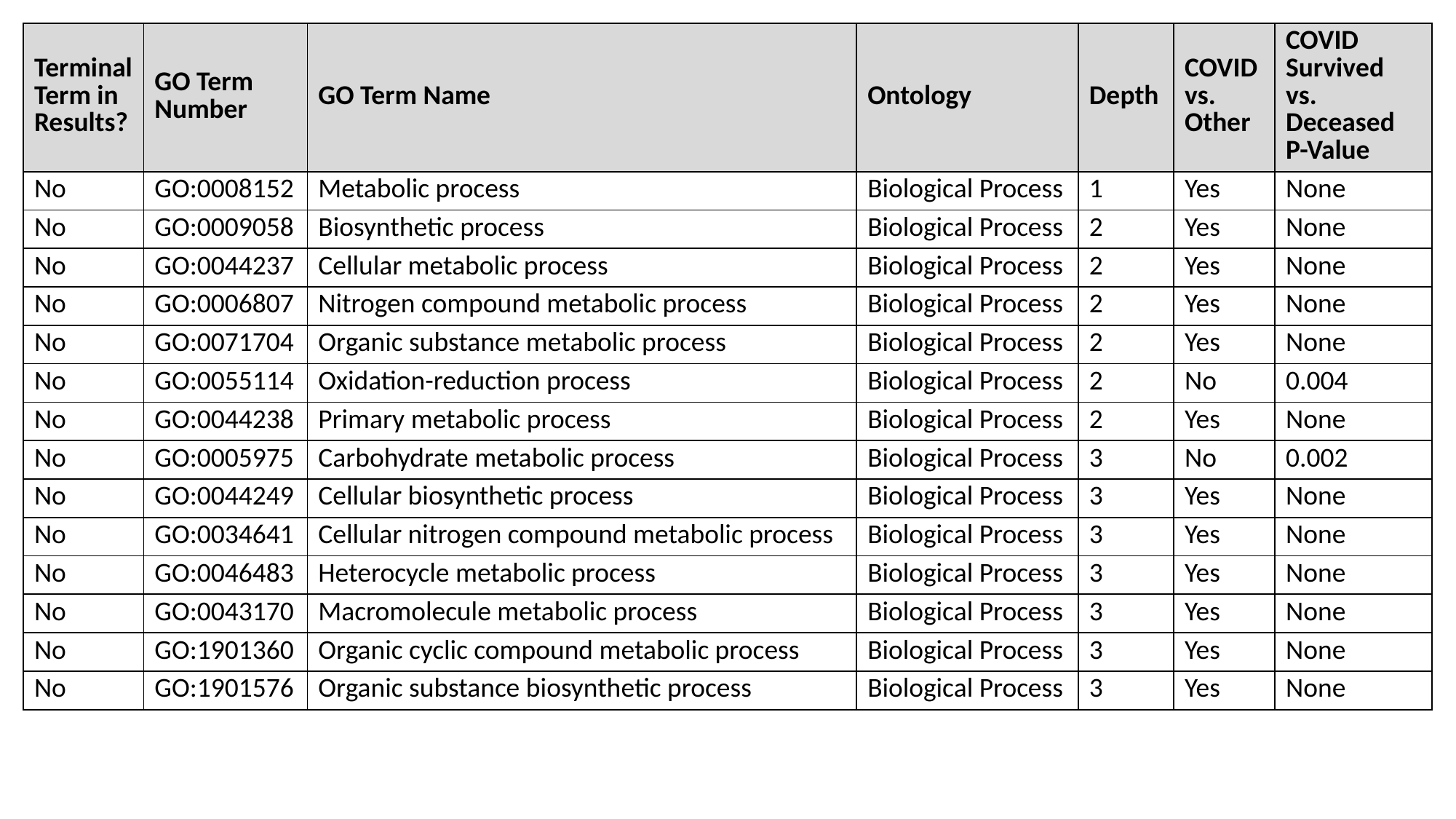

| Terminal Term in Results? | GO Term Number | GO Term Name | Ontology | Depth | COVID vs. Other | COVID Survived vs. Deceased P-Value |
| --- | --- | --- | --- | --- | --- | --- |
| No | GO:0008152 | Metabolic process | Biological Process | 1 | Yes | None |
| No | GO:0009058 | Biosynthetic process | Biological Process | 2 | Yes | None |
| No | GO:0044237 | Cellular metabolic process | Biological Process | 2 | Yes | None |
| No | GO:0006807 | Nitrogen compound metabolic process | Biological Process | 2 | Yes | None |
| No | GO:0071704 | Organic substance metabolic process | Biological Process | 2 | Yes | None |
| No | GO:0055114 | Oxidation-reduction process | Biological Process | 2 | No | 0.004 |
| No | GO:0044238 | Primary metabolic process | Biological Process | 2 | Yes | None |
| No | GO:0005975 | Carbohydrate metabolic process | Biological Process | 3 | No | 0.002 |
| No | GO:0044249 | Cellular biosynthetic process | Biological Process | 3 | Yes | None |
| No | GO:0034641 | Cellular nitrogen compound metabolic process | Biological Process | 3 | Yes | None |
| No | GO:0046483 | Heterocycle metabolic process | Biological Process | 3 | Yes | None |
| No | GO:0043170 | Macromolecule metabolic process | Biological Process | 3 | Yes | None |
| No | GO:1901360 | Organic cyclic compound metabolic process | Biological Process | 3 | Yes | None |
| No | GO:1901576 | Organic substance biosynthetic process | Biological Process | 3 | Yes | None |